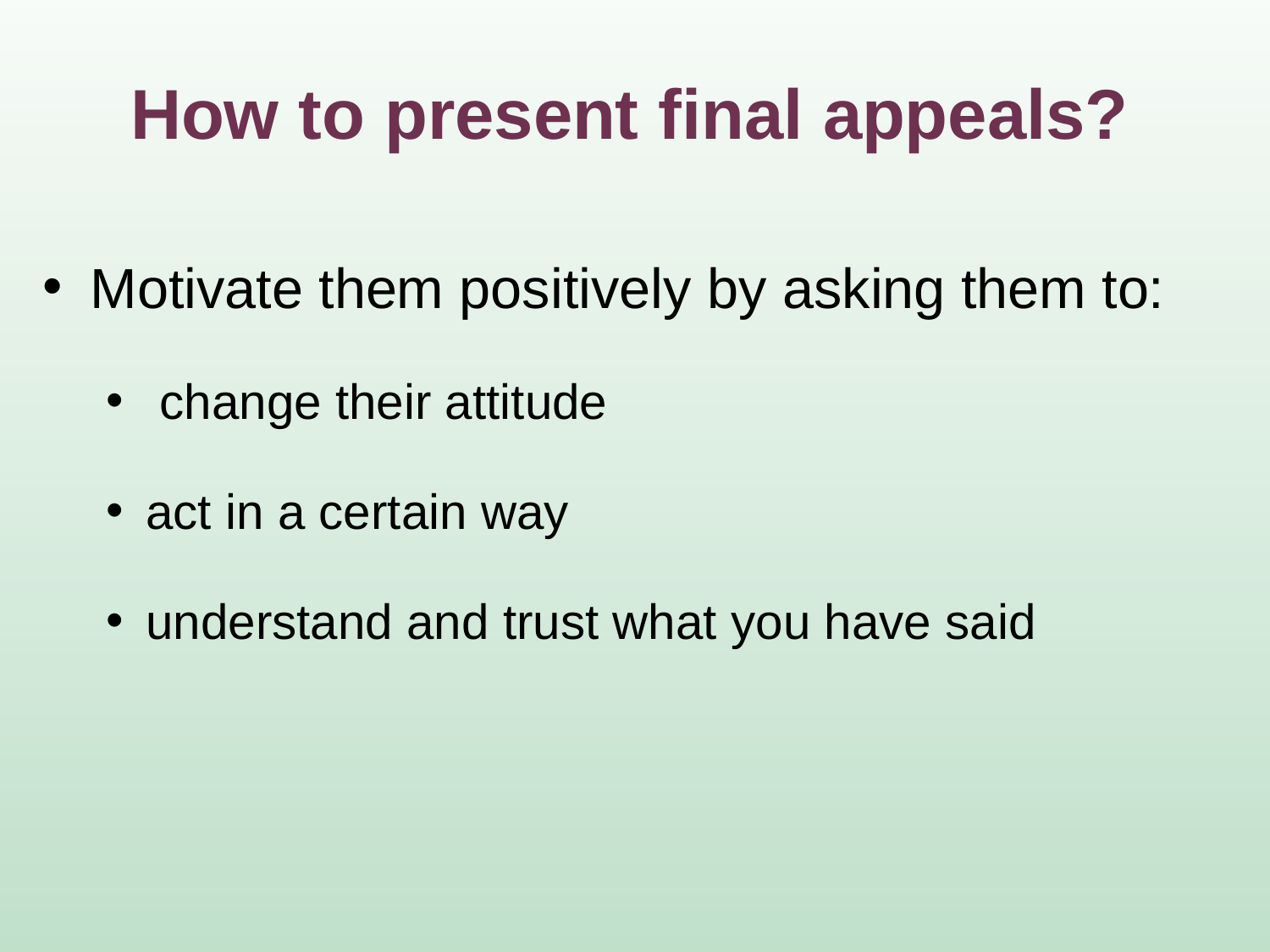

# How to present final appeals?
Motivate them positively by asking them to:
 change their attitude
act in a certain way
understand and trust what you have said